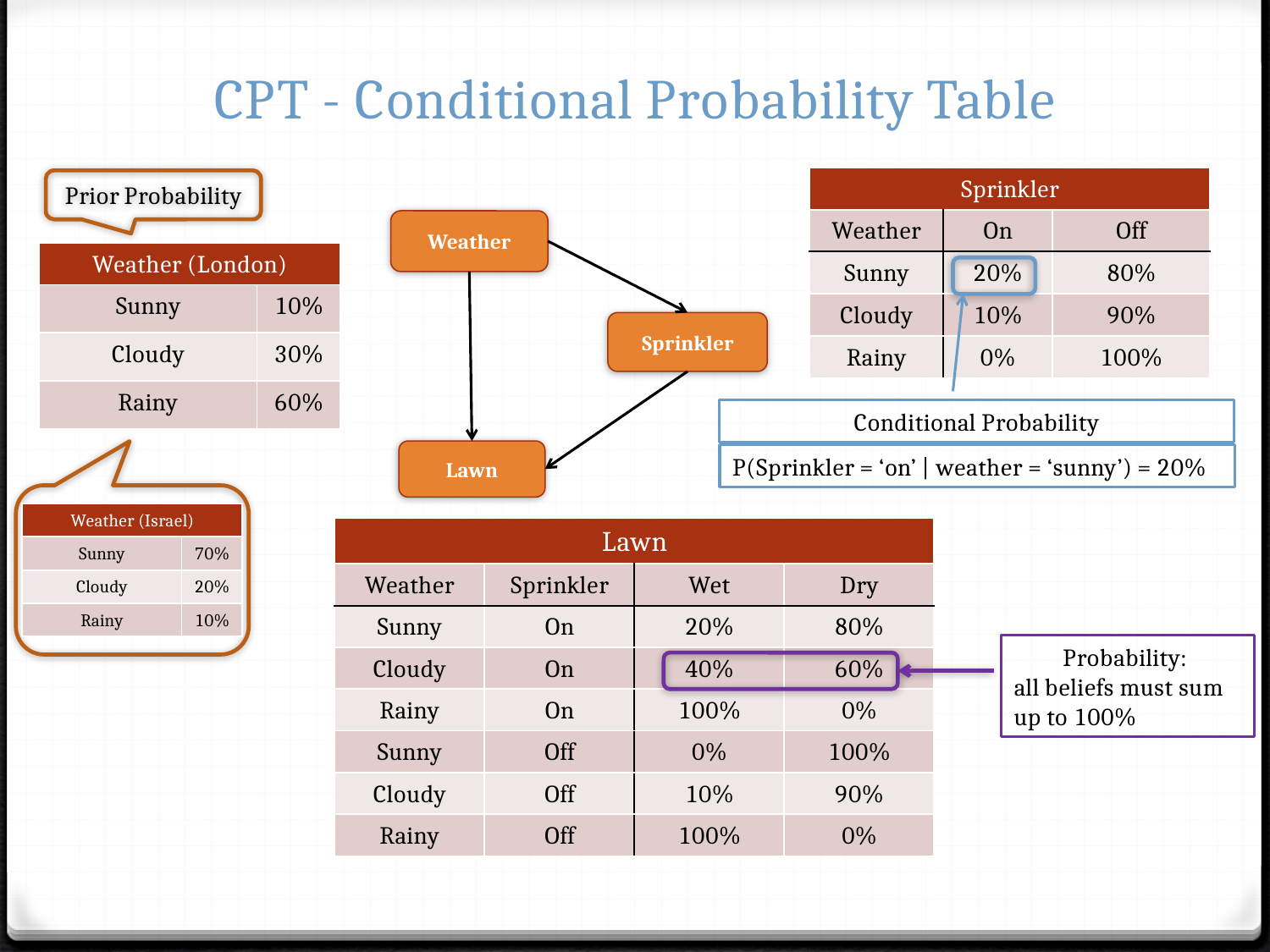

# CPT - Conditional Probability Table
| Sprinkler |  |  |
| --- | --- | --- |
| Weather | On | Off |
| Sunny | 20% | 80% |
| Cloudy | 10% | 90% |
| Rainy | 0% | 100% |
Prior Probability

Weather
Sprinkler
Lawn
| Weather (London) |  |
| --- | --- |
| Sunny | 10% |
| Cloudy | 30% |
| Rainy | 60% |

Conditional Probability
P(Sprinkler = ‘on’ | weather = ‘sunny’) = 20%

| Weather (Israel) |  |
| --- | --- |
| Sunny | 70% |
| Cloudy | 20% |
| Rainy | 10% |
| Lawn |  |  |  |
| --- | --- | --- | --- |
| Weather | Sprinkler | Wet | Dry |
| Sunny | On | 20% | 80% |
| Cloudy | On | 40% | 60% |
| Rainy | On | 100% | 0% |
| Sunny | Off | 0% | 100% |
| Cloudy | Off | 10% | 90% |
| Rainy | Off | 100% | 0% |
Probability:
all beliefs must sum up to 100%